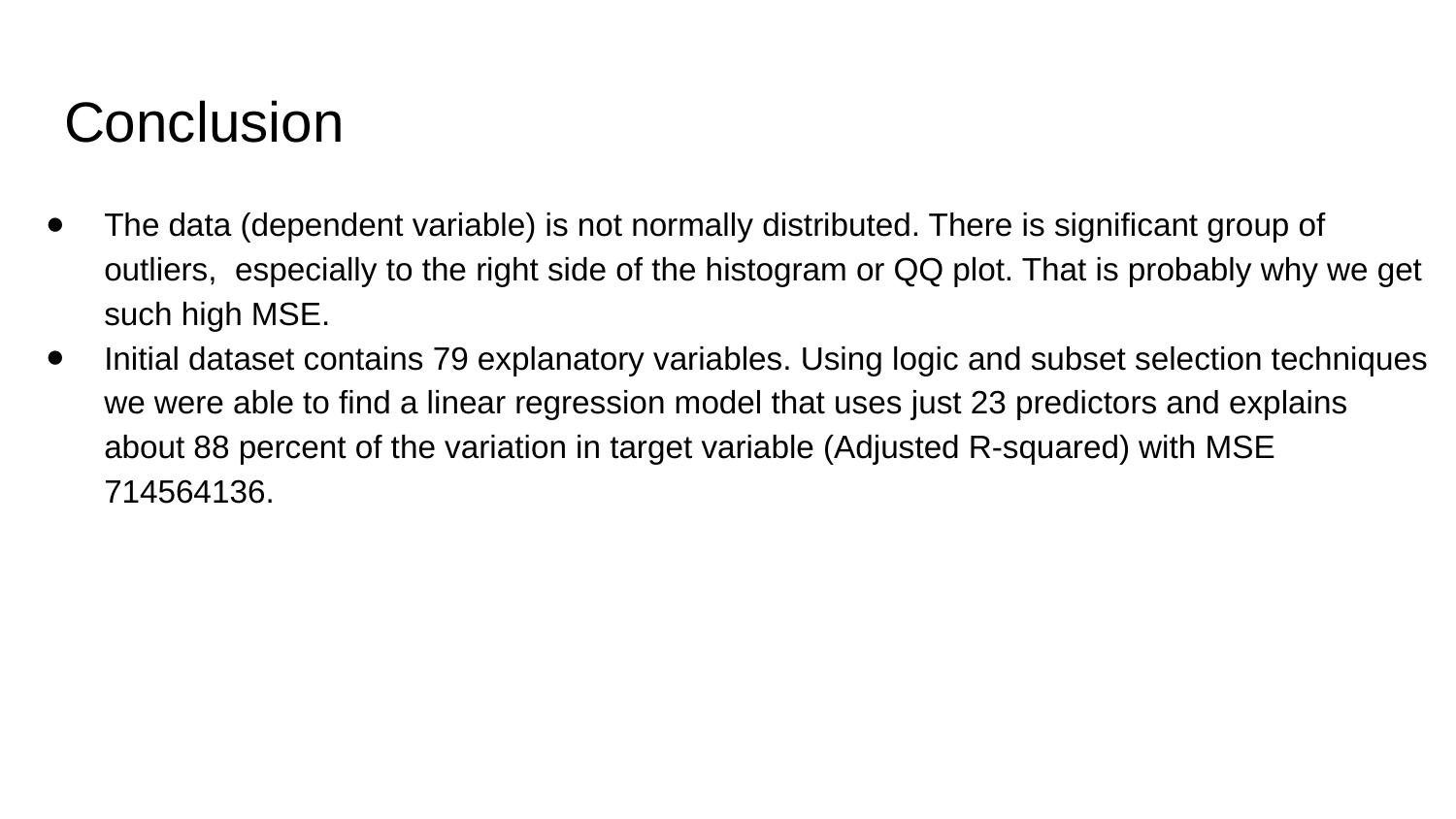

# Conclusion
The data (dependent variable) is not normally distributed. There is significant group of outliers,  especially to the right side of the histogram or QQ plot. That is probably why we get such high MSE.
Initial dataset contains 79 explanatory variables. Using logic and subset selection techniques we were able to find a linear regression model that uses just 23 predictors and explains about 88 percent of the variation in target variable (Adjusted R-squared) with MSE 714564136.